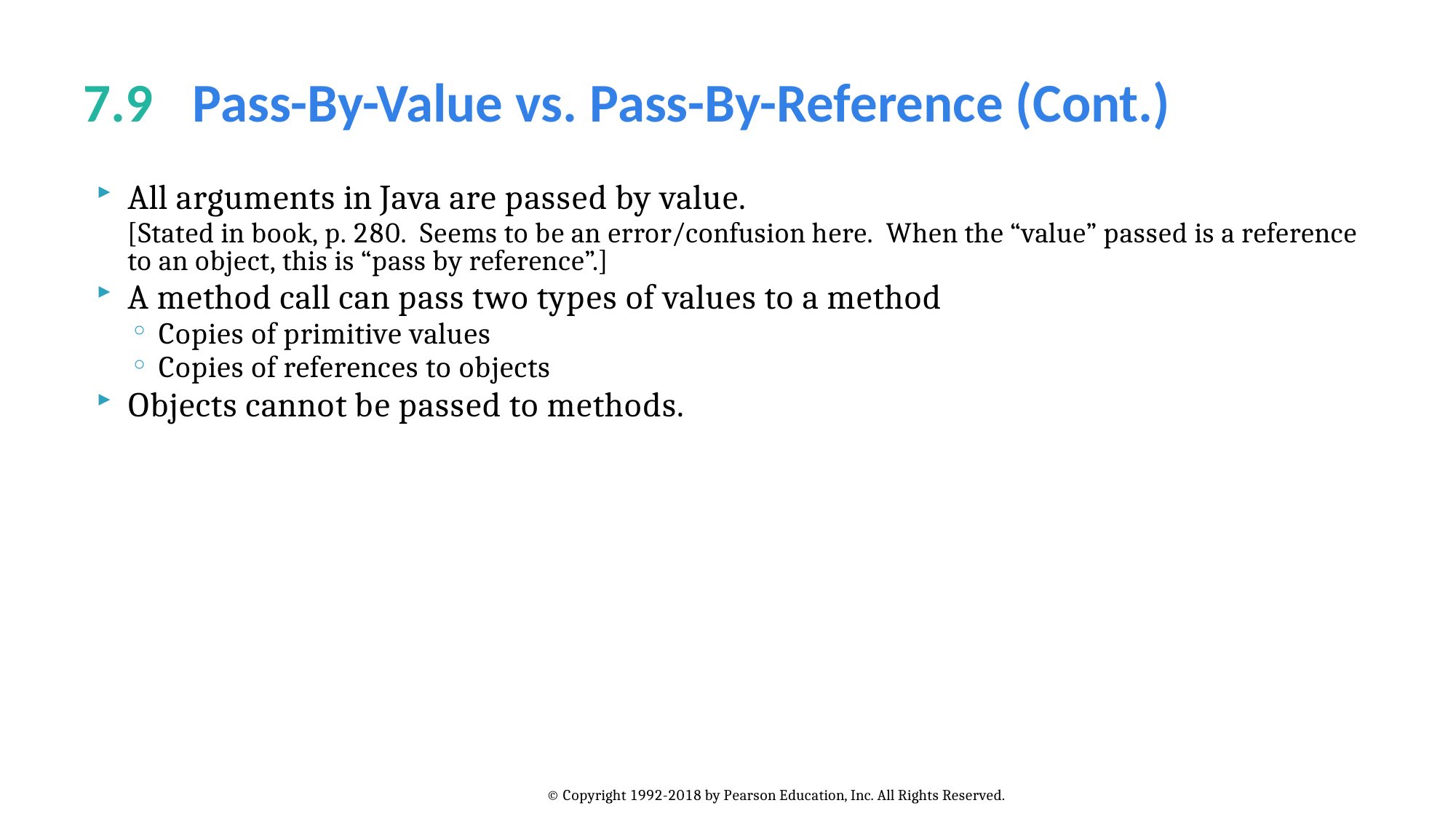

# 7.9  	Pass-By-Value vs. Pass-By-Reference (Cont.)
All arguments in Java are passed by value.
[Stated in book, p. 280.  Seems to be an error/confusion here.  When the “value” passed is a reference to an object, this is “pass by reference”.]
A method call can pass two types of values to a method
Copies of primitive values
Copies of references to objects
Objects cannot be passed to methods.
© Copyright 1992-2018 by Pearson Education, Inc. All Rights Reserved.